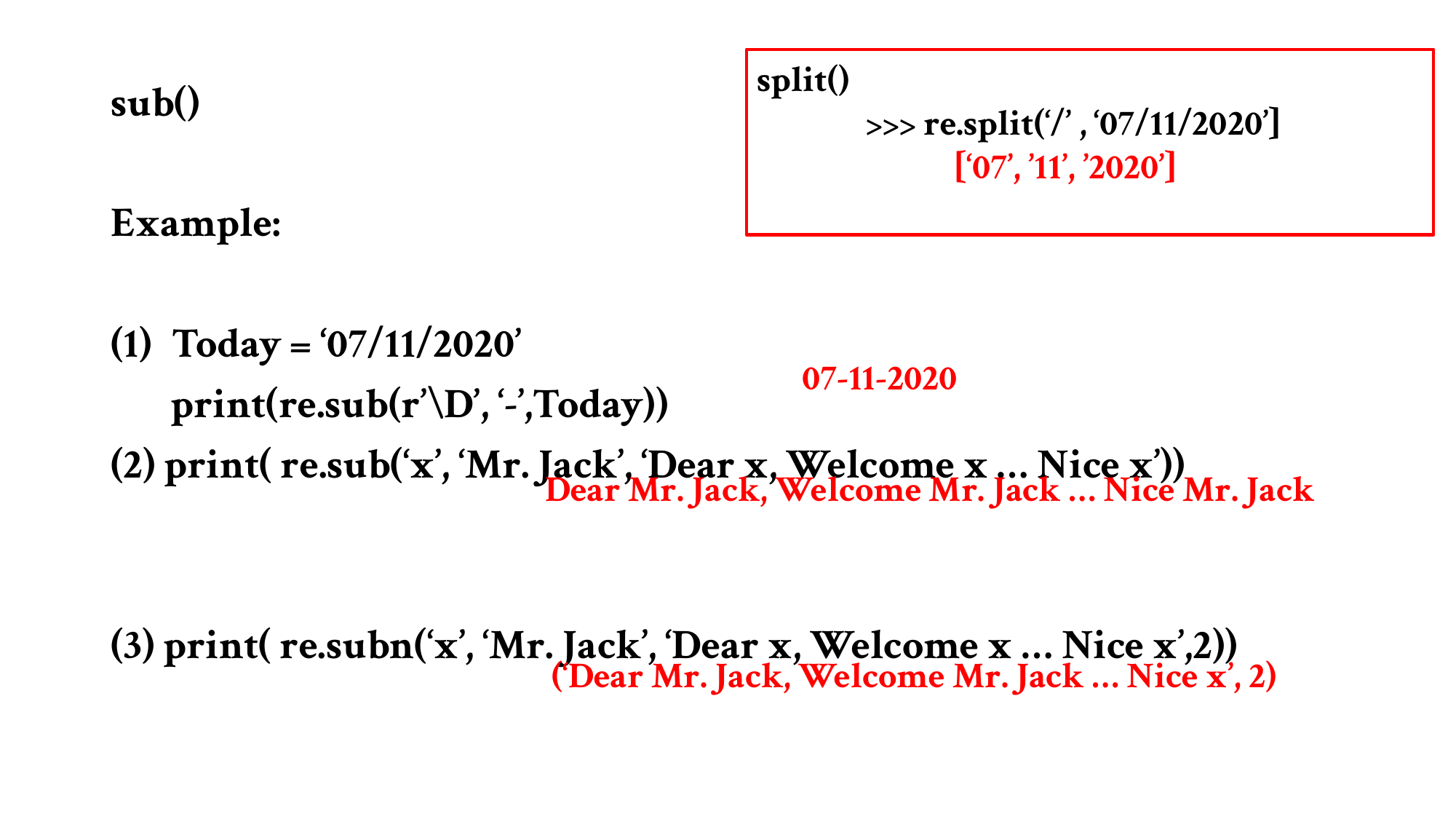

split()
	>>> re.split(‘/’ , ‘07/11/2020’]			            [‘07’, ’11’, ’2020’]

sub()

Example:

Today = ‘07/11/2020’
       print(re.sub(r’\D’, ‘-’,Today))
(2) print( re.sub(‘x’, ‘Mr. Jack’, ‘Dear x, Welcome x … Nice x’))

(3) print( re.subn(‘x’, ‘Mr. Jack’, ‘Dear x, Welcome x … Nice x’,2))

07-11-2020
Dear Mr. Jack, Welcome Mr. Jack … Nice Mr. Jack
(‘Dear Mr. Jack, Welcome Mr. Jack … Nice x’, 2)